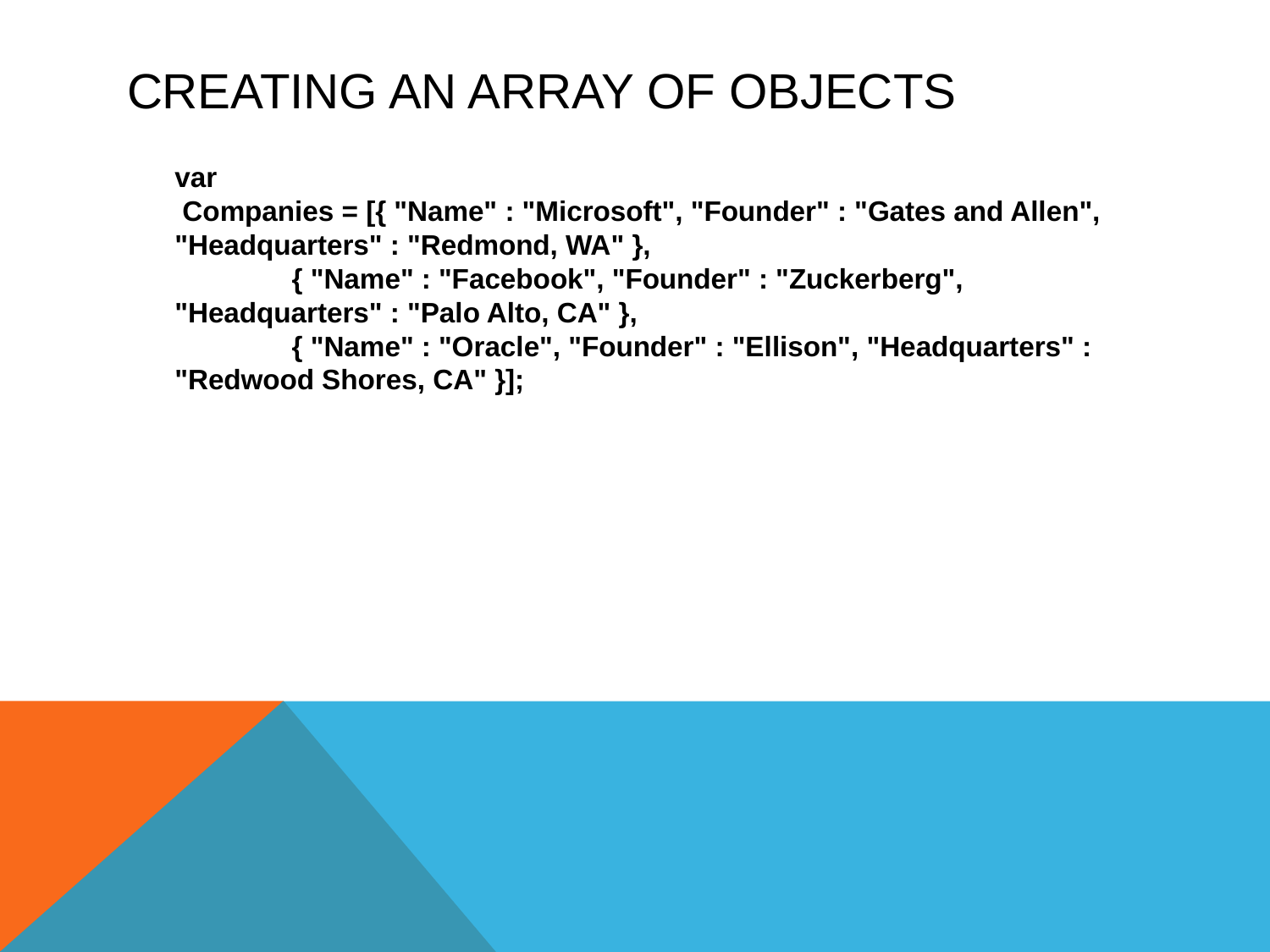

# Creating an array of objects
	var
 Companies = [{ "Name" : "Microsoft", "Founder" : "Gates and Allen", "Headquarters" : "Redmond, WA" },
               { "Name" : "Facebook", "Founder" : "Zuckerberg", "Headquarters" : "Palo Alto, CA" },
               { "Name" : "Oracle", "Founder" : "Ellison", "Headquarters" : "Redwood Shores, CA" }];